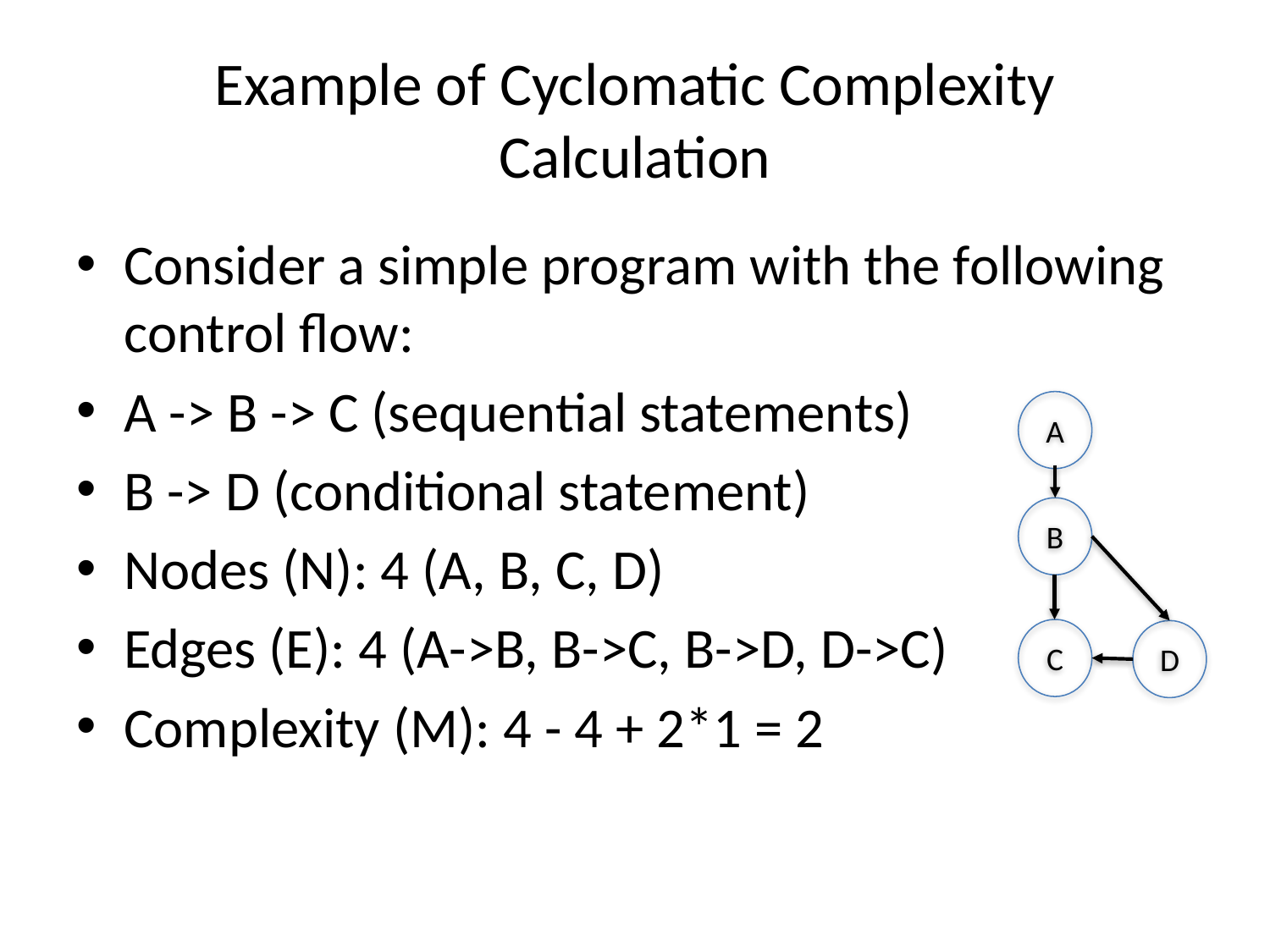

# Example of Cyclomatic Complexity Calculation
Consider a simple program with the following control flow:
A -> B -> C (sequential statements)
B -> D (conditional statement)
Nodes (N): 4 (A, B, C, D)
Edges (E): 4 (A->B, B->C, B->D, D->C)
Complexity (M): 4 - 4 + 2*1 = 2
A
B
C
D